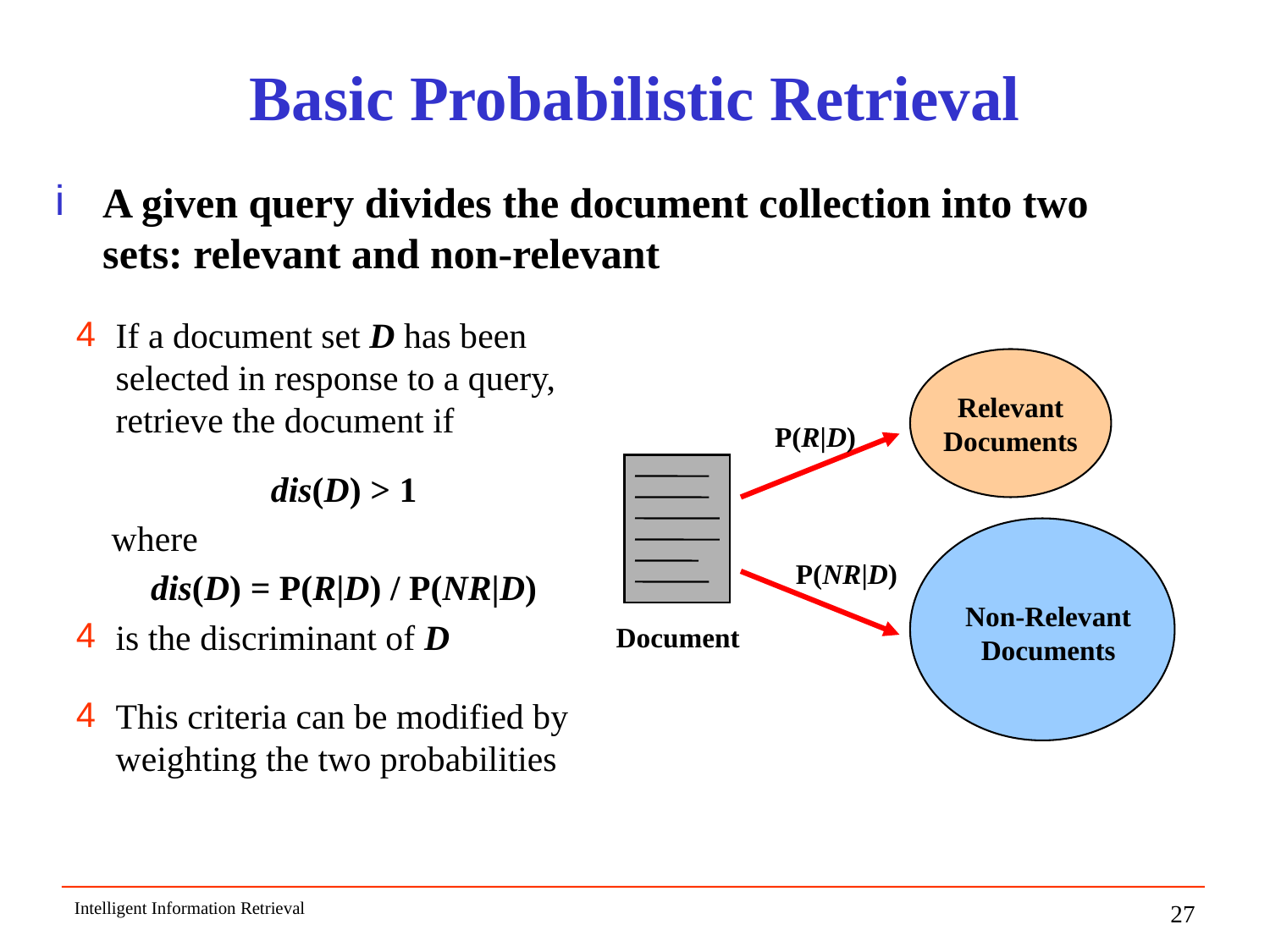

# Basic Probabilistic Retrieval
A given query divides the document collection into two sets: relevant and non-relevant
If a document set D has been selected in response to a query, retrieve the document if

dis(D) > 1
    where
dis(D) = P(R|D) / P(NR|D)
is the discriminant of D

This criteria can be modified by weighting the two probabilities
Relevant
Documents
P(R|D)

P(NR|D)

Non-Relevant
Documents
Document
Intelligent Information Retrieval
27